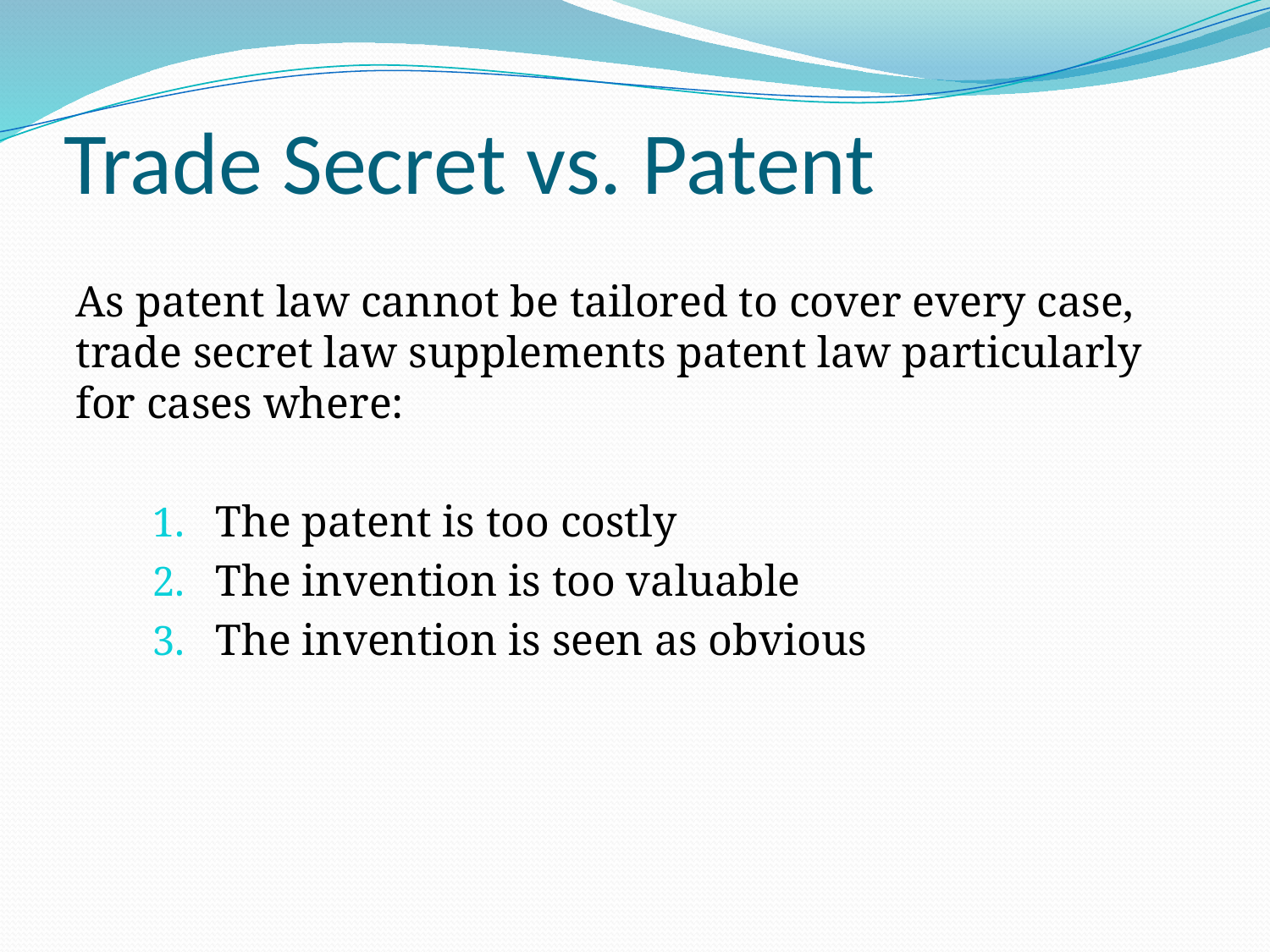

# Trade Secret vs. Patent
As patent law cannot be tailored to cover every case, trade secret law supplements patent law particularly for cases where:

The patent is too costly
The invention is too valuable
The invention is seen as obvious